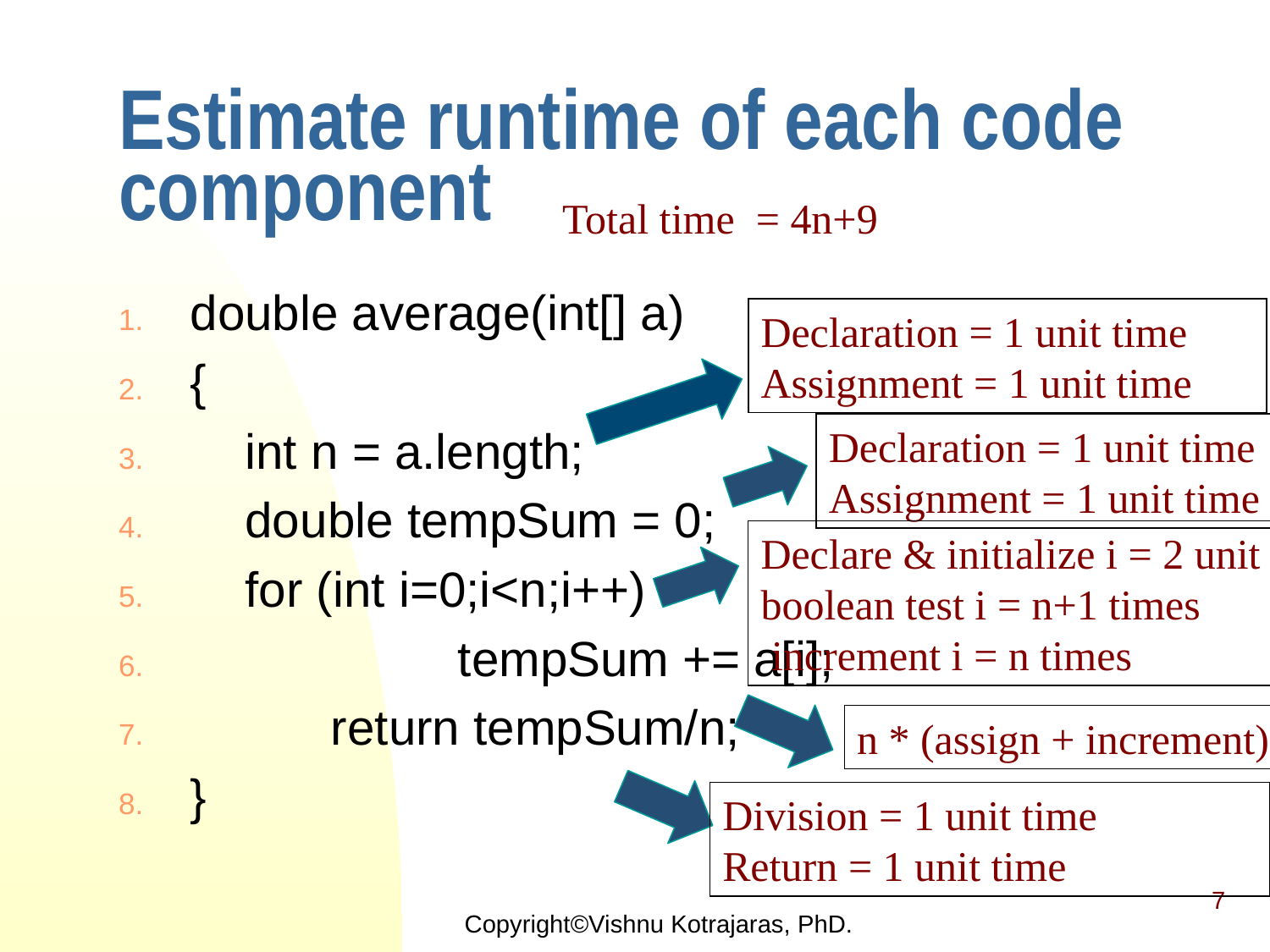

# Estimate runtime of each code component
Total time  = 4n+9
double average(int[] a)
{
    int n = a.length;
    double tempSum = 0;
    for (int i=0;i<n;i++)
   		 tempSum += a[i];
 	 return tempSum/n;
}

Declaration = 1 unit time
Assignment = 1 unit time

Declaration = 1 unit time
Assignment = 1 unit time

Declare & initialize i = 2 unit
boolean test i = n+1 times
 increment i = n times

n * (assign + increment)

Division = 1 unit time
Return = 1 unit time
7
Copyright©Vishnu Kotrajaras, PhD.